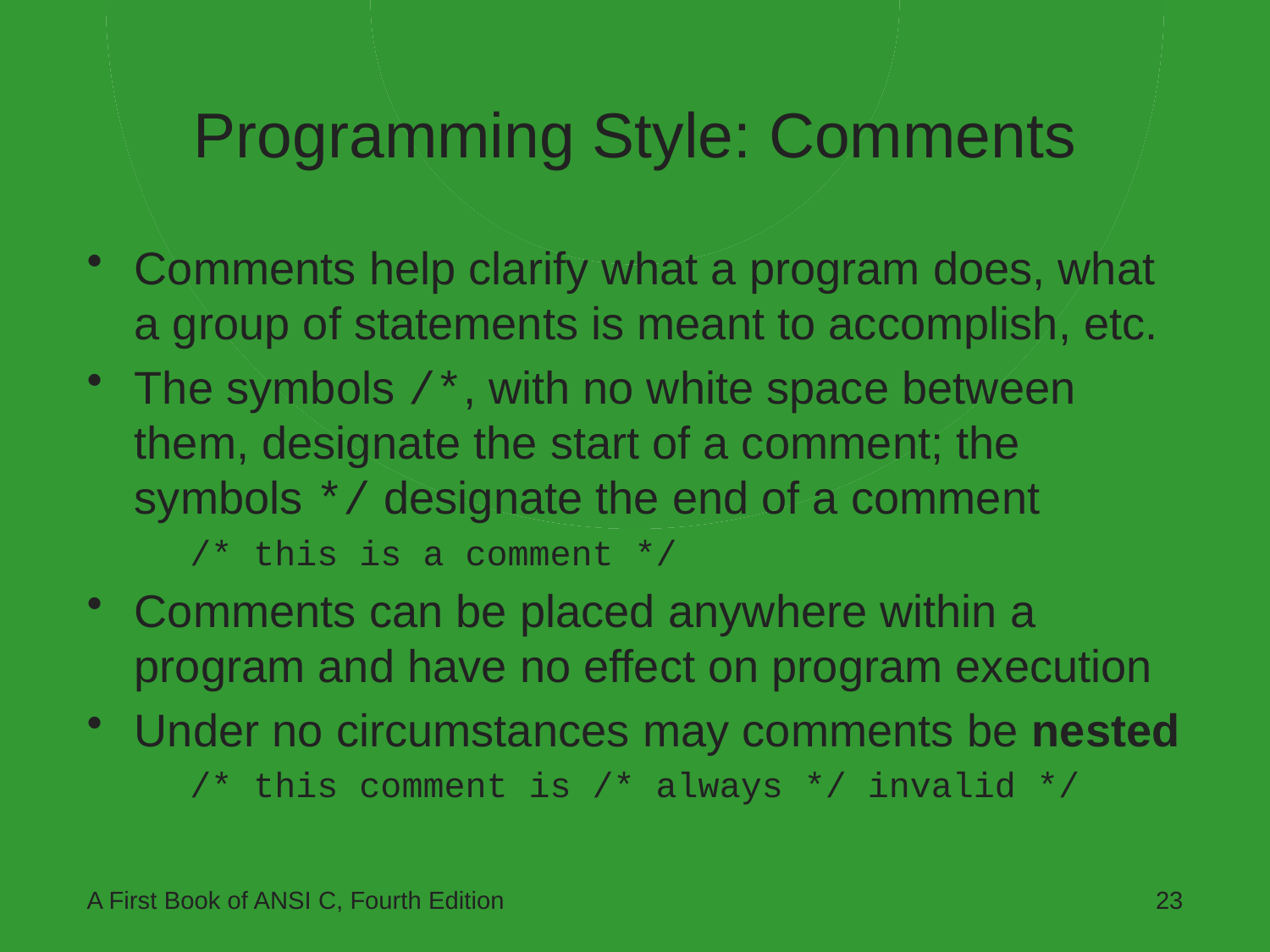

# Programming Style: Comments
Comments help clarify what a program does, what a group of statements is meant to accomplish, etc.
The symbols /*, with no white space between them, designate the start of a comment; the symbols */ designate the end of a comment
	/* this is a comment */
Comments can be placed anywhere within a program and have no effect on program execution
Under no circumstances may comments be nested
	/* this comment is /* always */ invalid */
A First Book of ANSI C, Fourth Edition
23